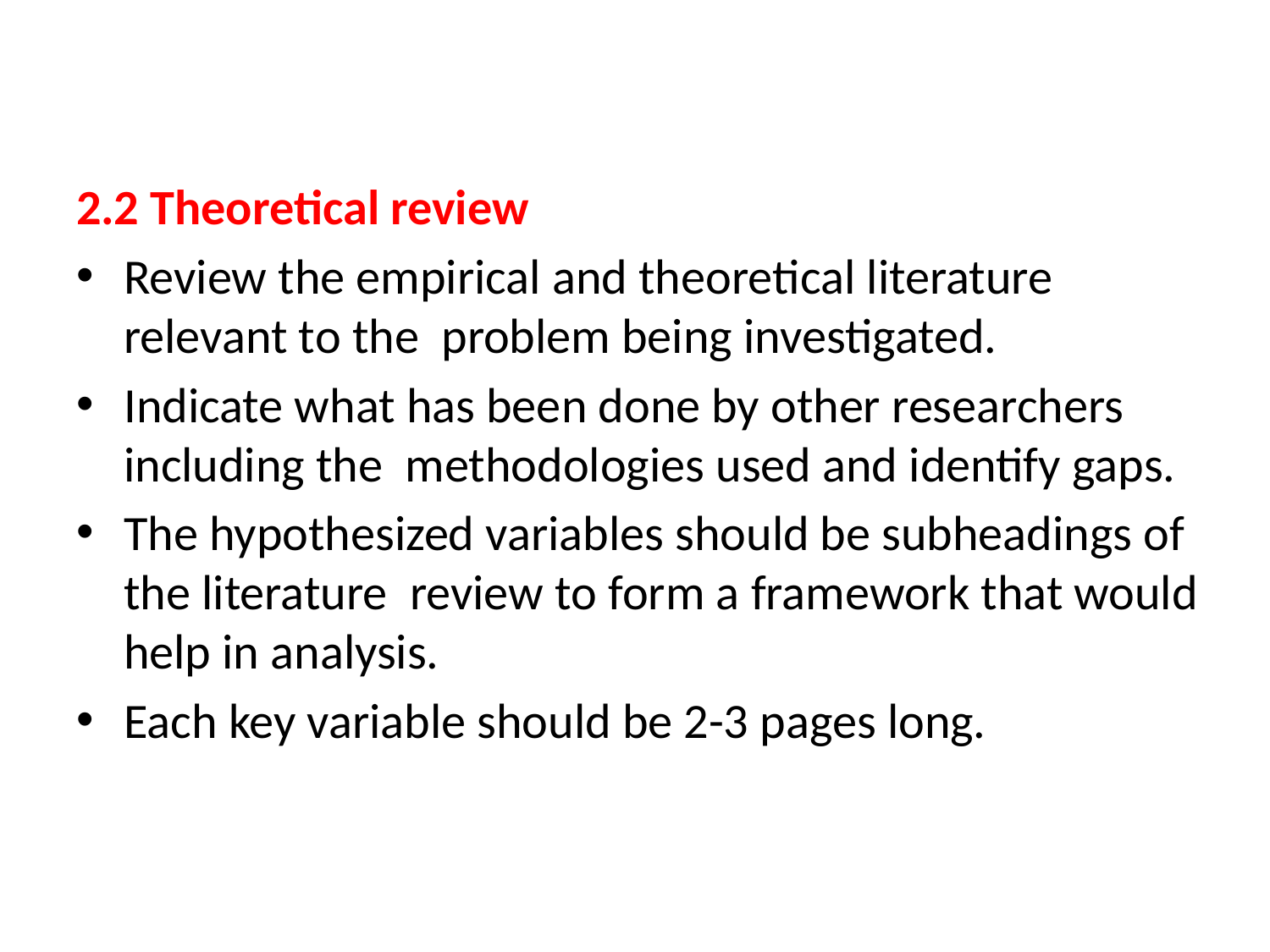

#
2.2 Theoretical review
Review the empirical and theoretical literature relevant to the  problem being investigated.
Indicate what has been done by other researchers including the  methodologies used and identify gaps.
The hypothesized variables should be subheadings of the literature  review to form a framework that would help in analysis.
Each key variable should be 2-3 pages long.